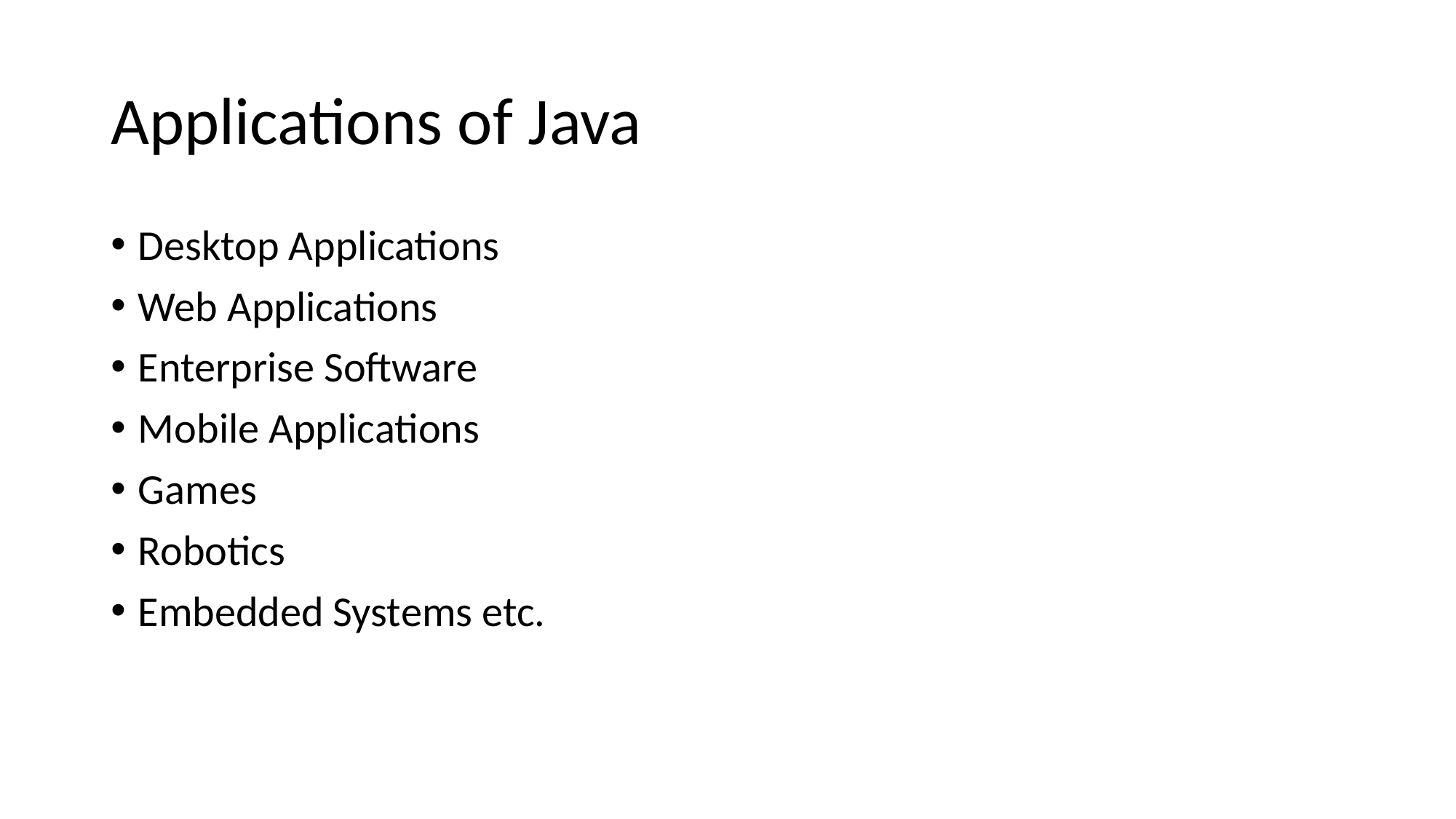

# Applications of Java
Desktop Applications
Web Applications
Enterprise Software
Mobile Applications
Games
Robotics
Embedded Systems etc.